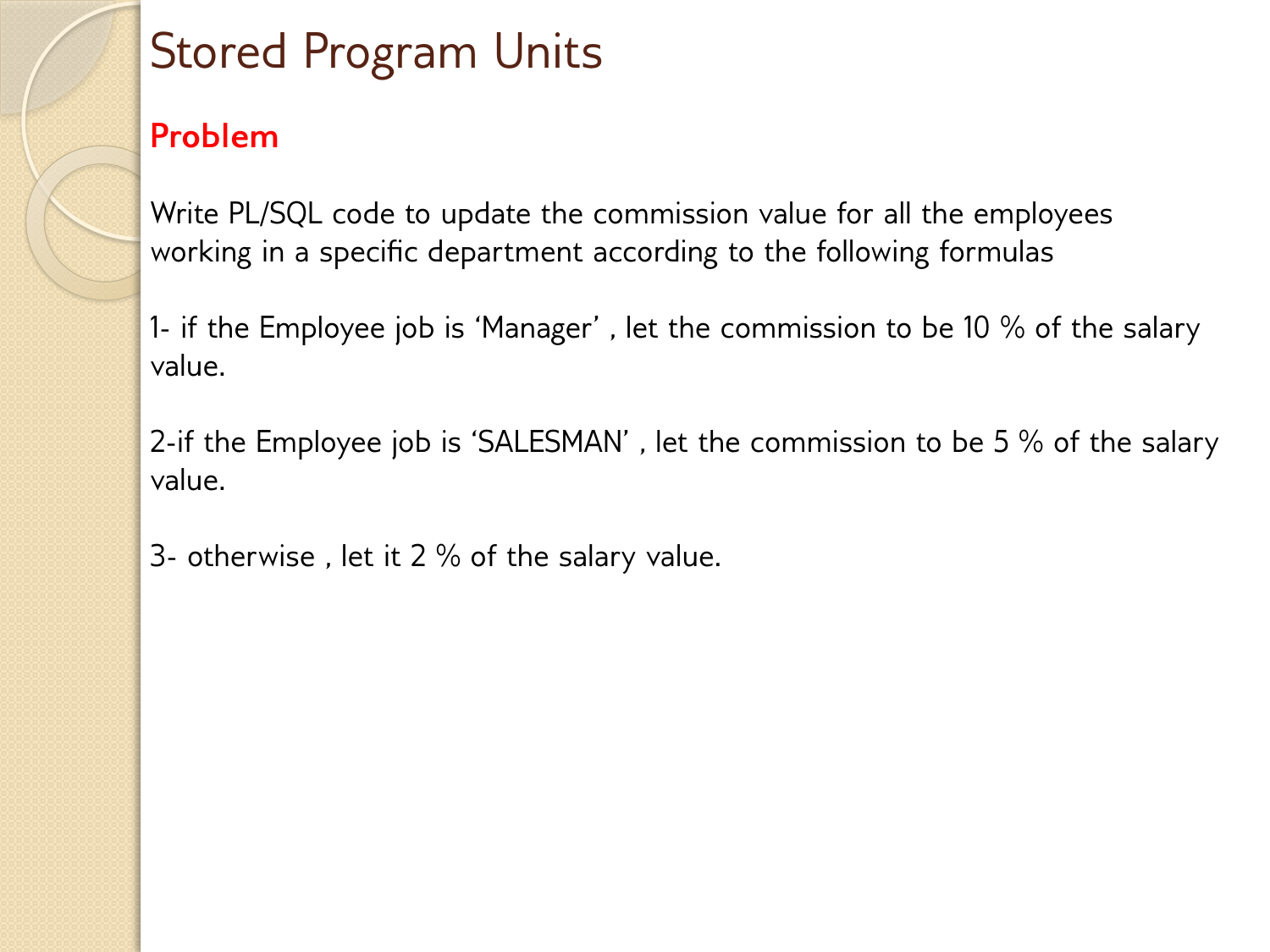

Stored Program Units
Problem

Write PL/SQL code to update the commission value for all the employees working in a specific department according to the following formulas

1- if the Employee job is ‘Manager’ , let the commission to be 10 % of the salary value.

2-if the Employee job is ‘SALESMAN’ , let the commission to be 5 % of the salary value.

3- otherwise , let it 2 % of the salary value.